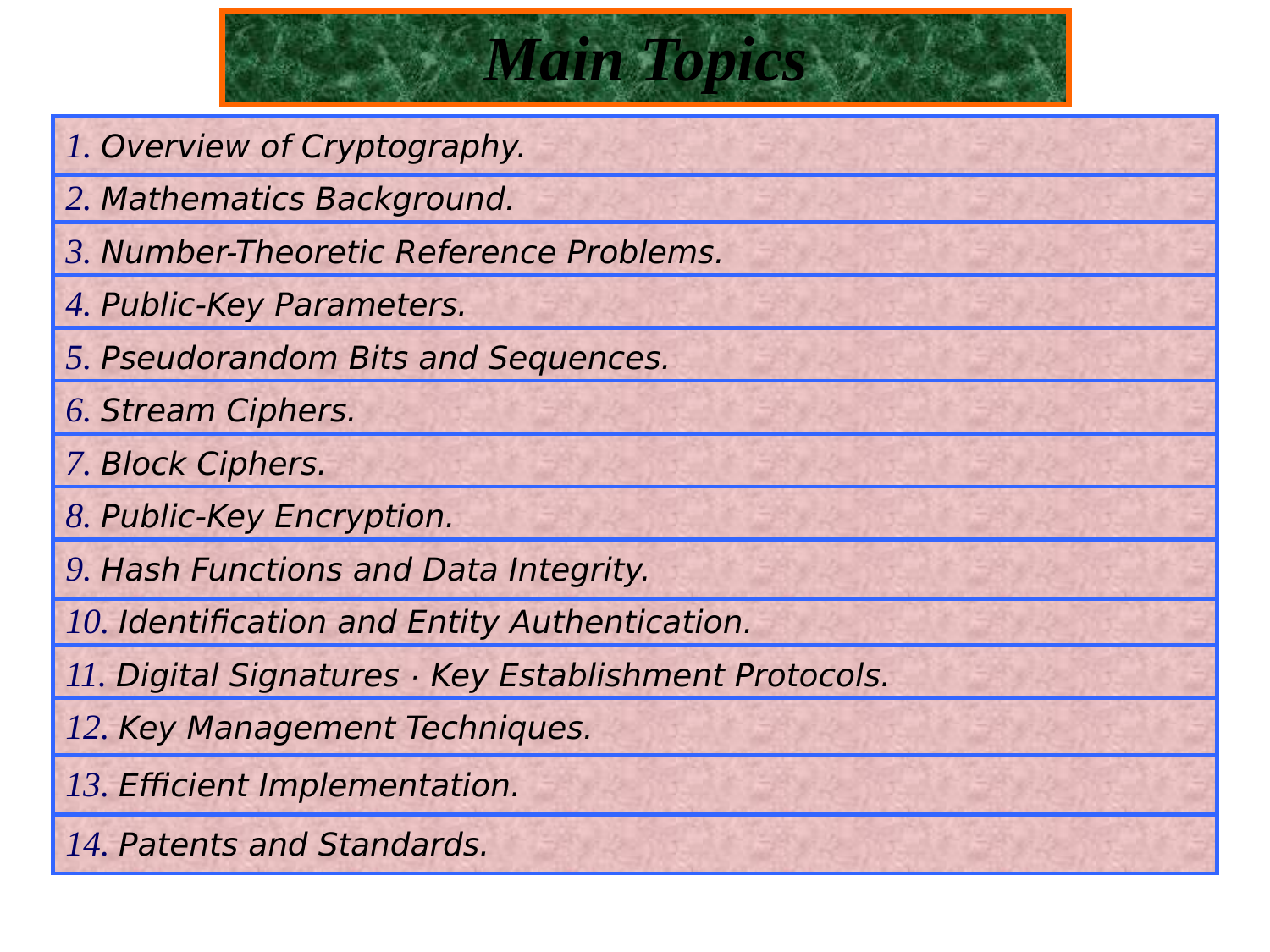

Main Topics
1. Overview of Cryptography.
2. Mathematics Background.
3. Number-Theoretic Reference Problems.
4. Public-Key Parameters.
5. Pseudorandom Bits and Sequences.
6. Stream Ciphers.
7. Block Ciphers.
8. Public-Key Encryption.
9. Hash Functions and Data Integrity.
10. Identification and Entity Authentication.
11. Digital Signatures · Key Establishment Protocols.
12. Key Management Techniques.
13. Efficient Implementation.
14. Patents and Standards.